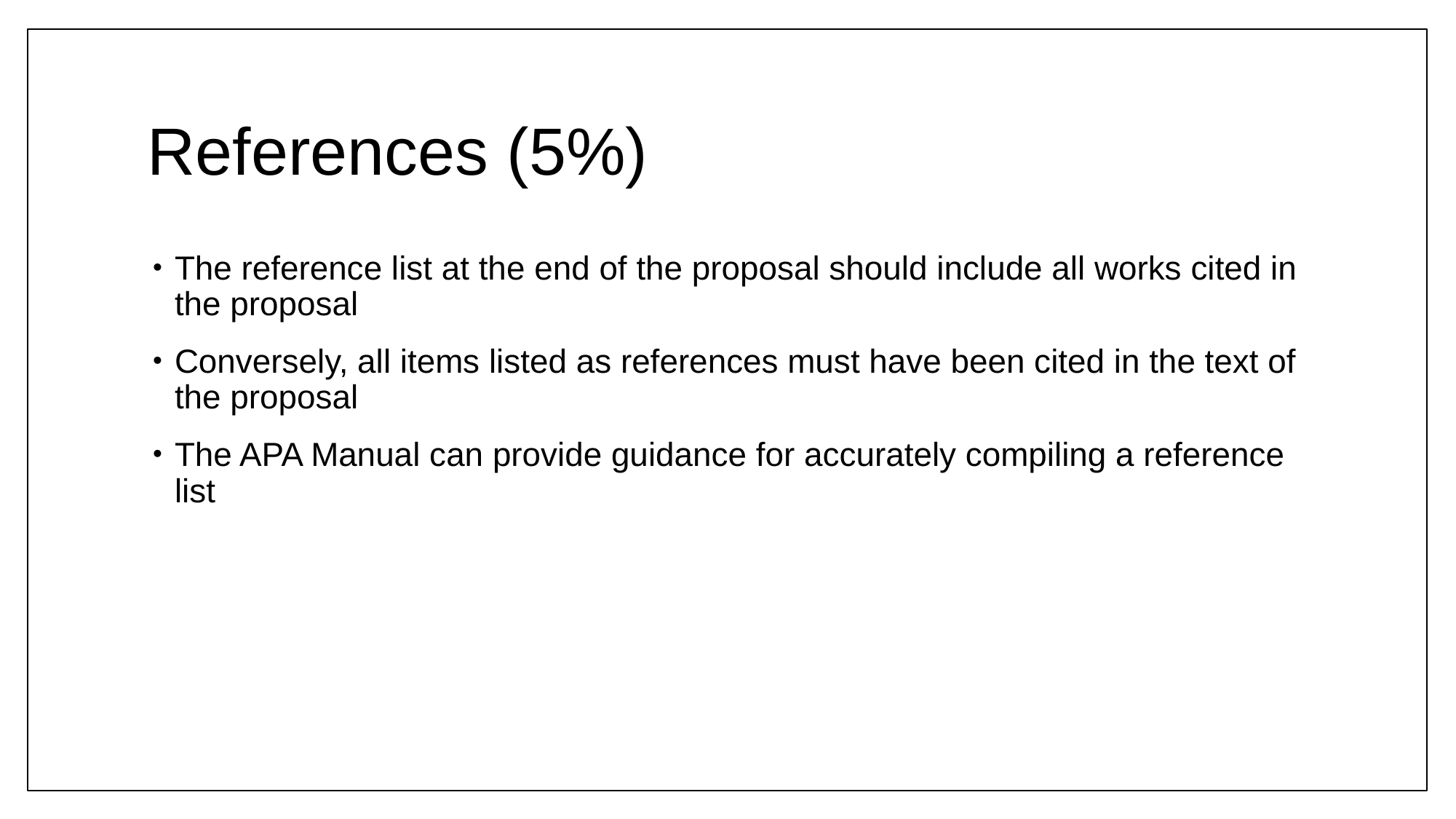

# References (5%)
The reference list at the end of the proposal should include all works cited in the proposal
Conversely, all items listed as references must have been cited in the text of the proposal
The APA Manual can provide guidance for accurately compiling a reference list